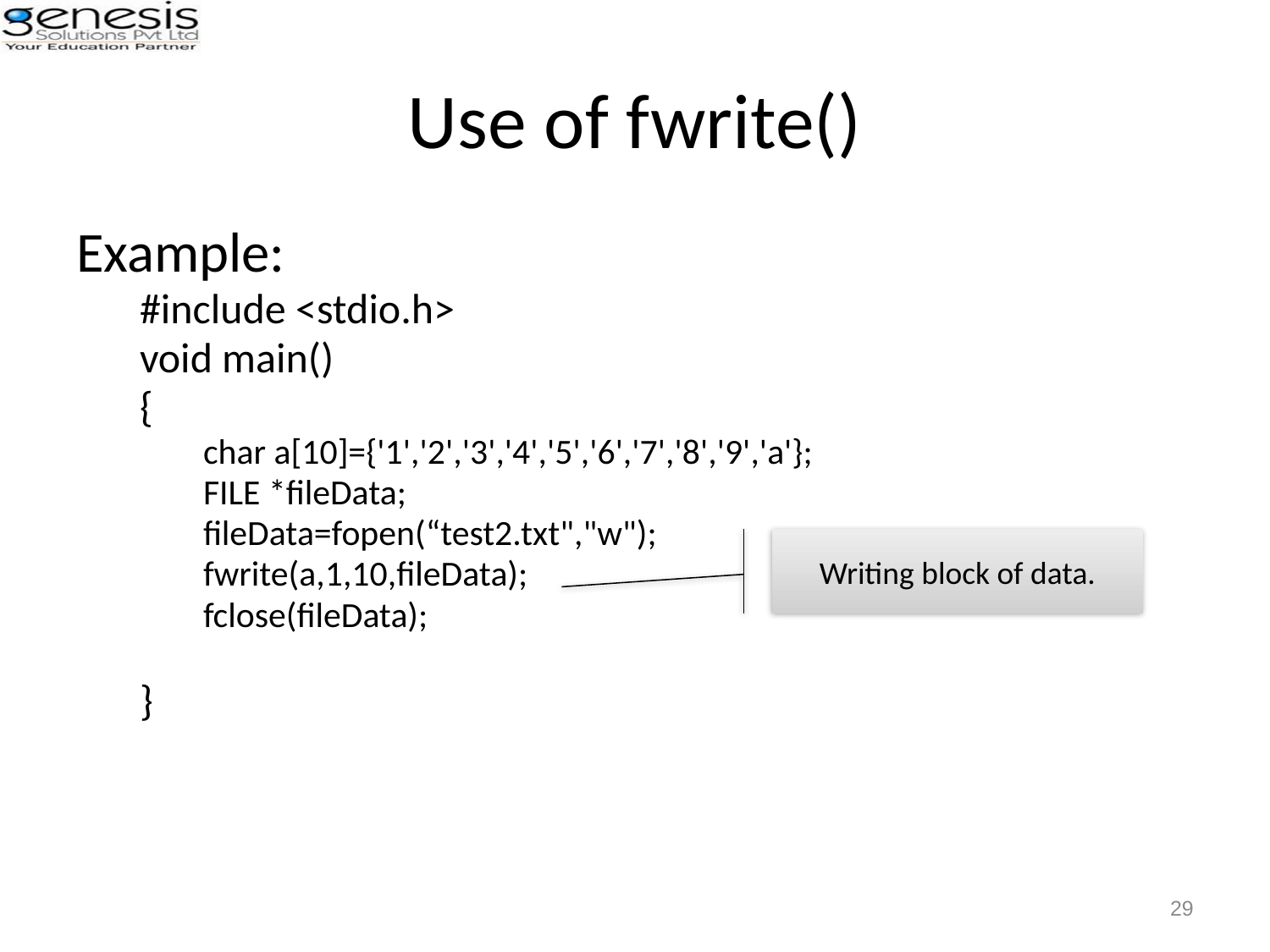

# Use of fwrite()
Example:
#include <stdio.h>
void main()
{
char a[10]={'1','2','3','4','5','6','7','8','9','a'};
FILE *fileData;
fileData=fopen(“test2.txt","w");
fwrite(a,1,10,fileData);
fclose(fileData);

}
Writing block of data.
29